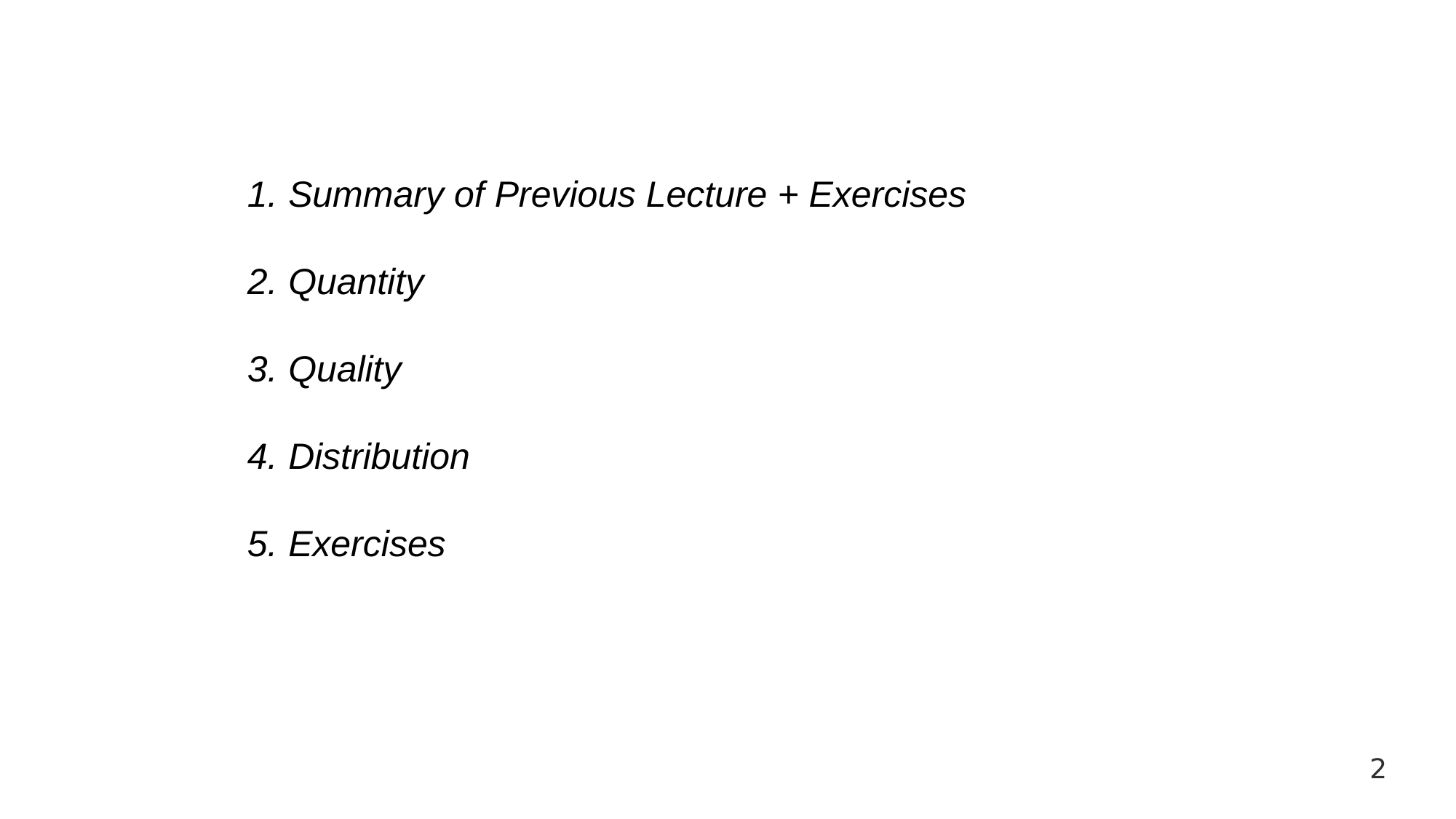

Summary of Previous Lecture + Exercises

Quantity

Quality

Distribution

Exercises

2